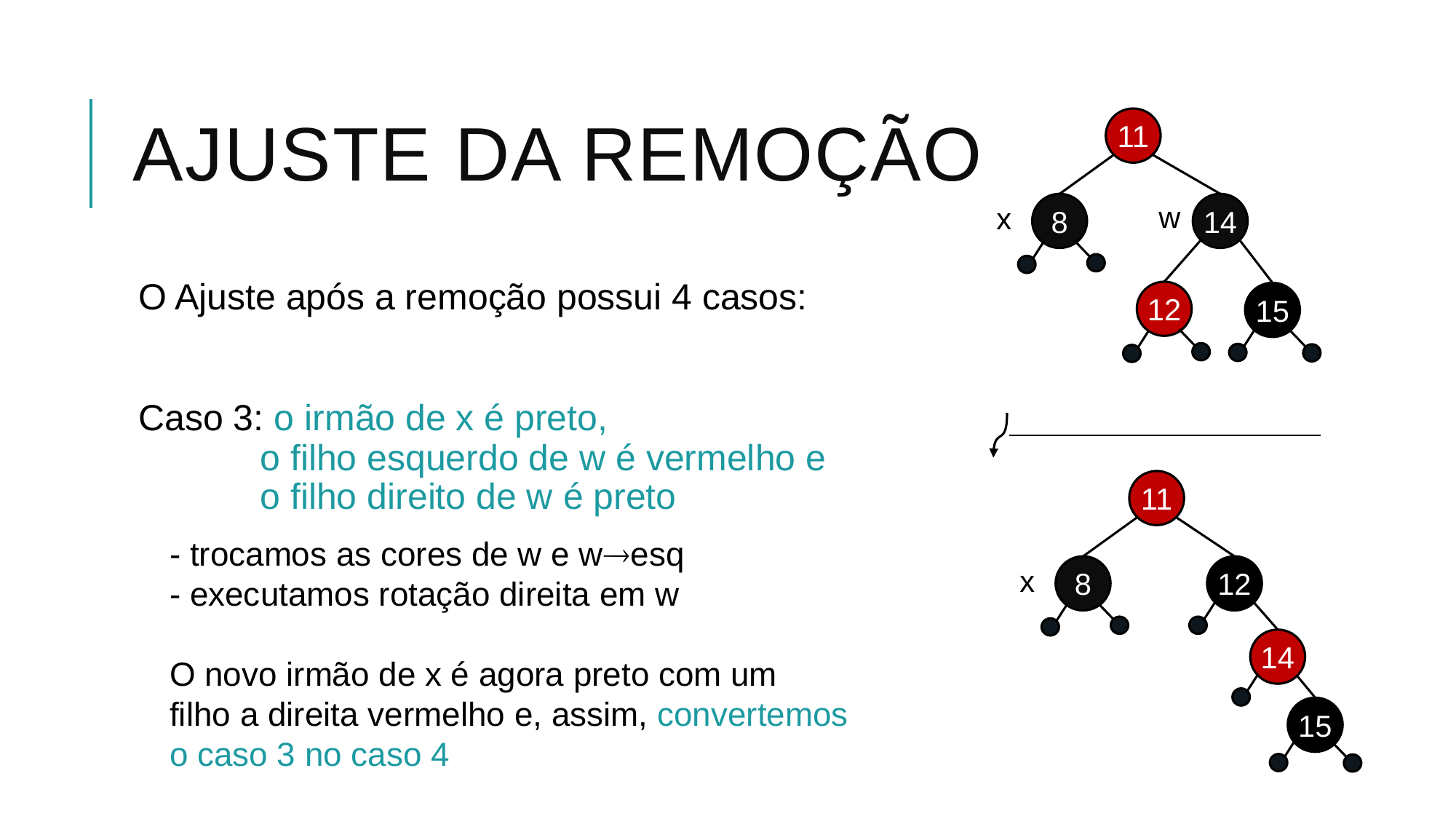

# Ajuste da REMOÇÃO
11
w
x
8
14

O Ajuste após a remoção possui 4 casos:

Caso 3: o irmão de x é preto,
            o filho esquerdo de w é vermelho e
            o filho direito de w é preto
12
15

11
- trocamos as cores de w e w→esq
- executamos rotação direita em w
O novo irmão de x é agora preto com um
filho a direita vermelho e, assim, convertemos
o caso 3 no caso 4
x
8
12

14

15